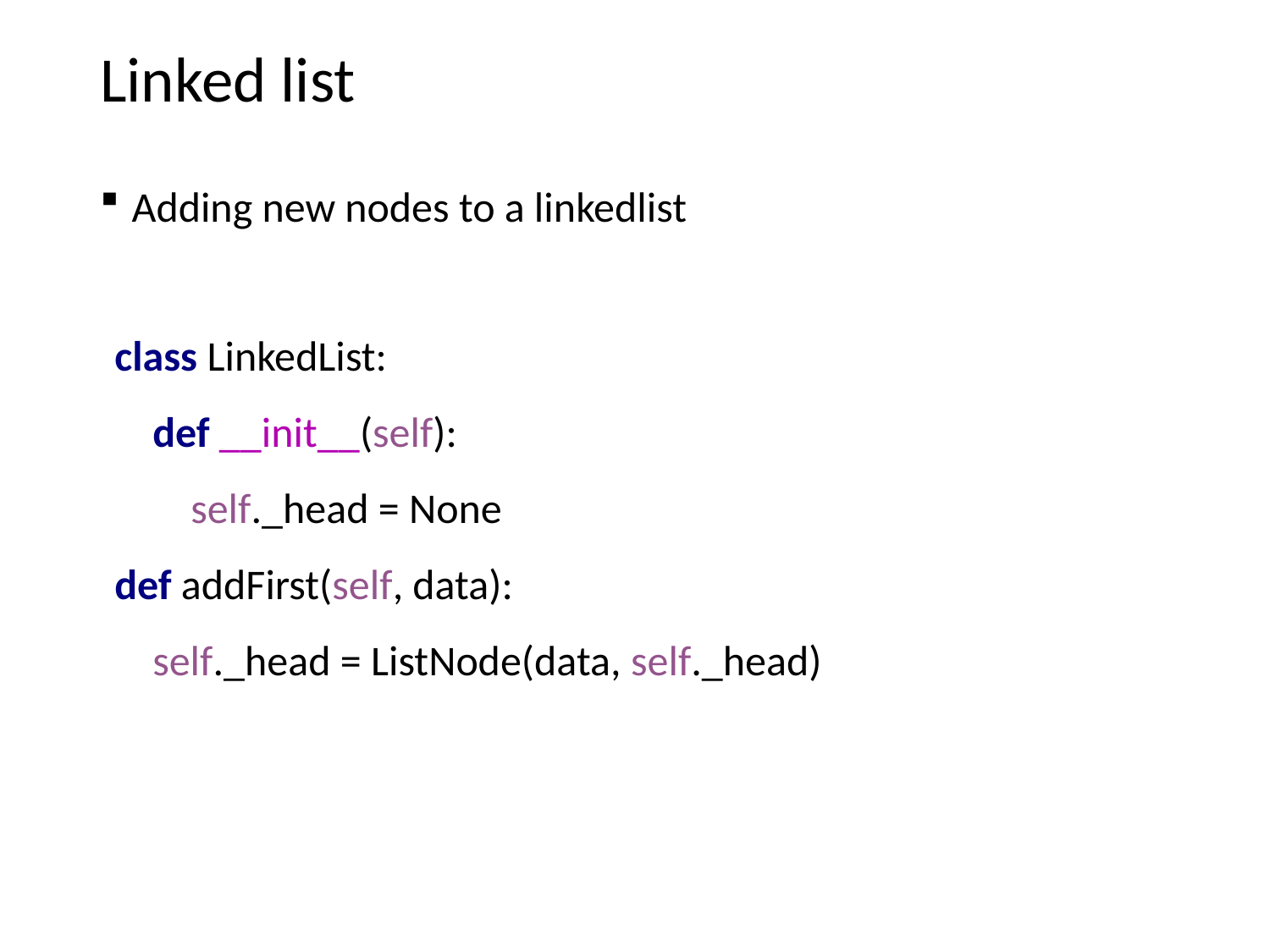

# Linked list
Adding new nodes to a linkedlist

class LinkedList:
    def __init__(self):
        self._head = None
def addFirst(self, data):
    self._head = ListNode(data, self._head)